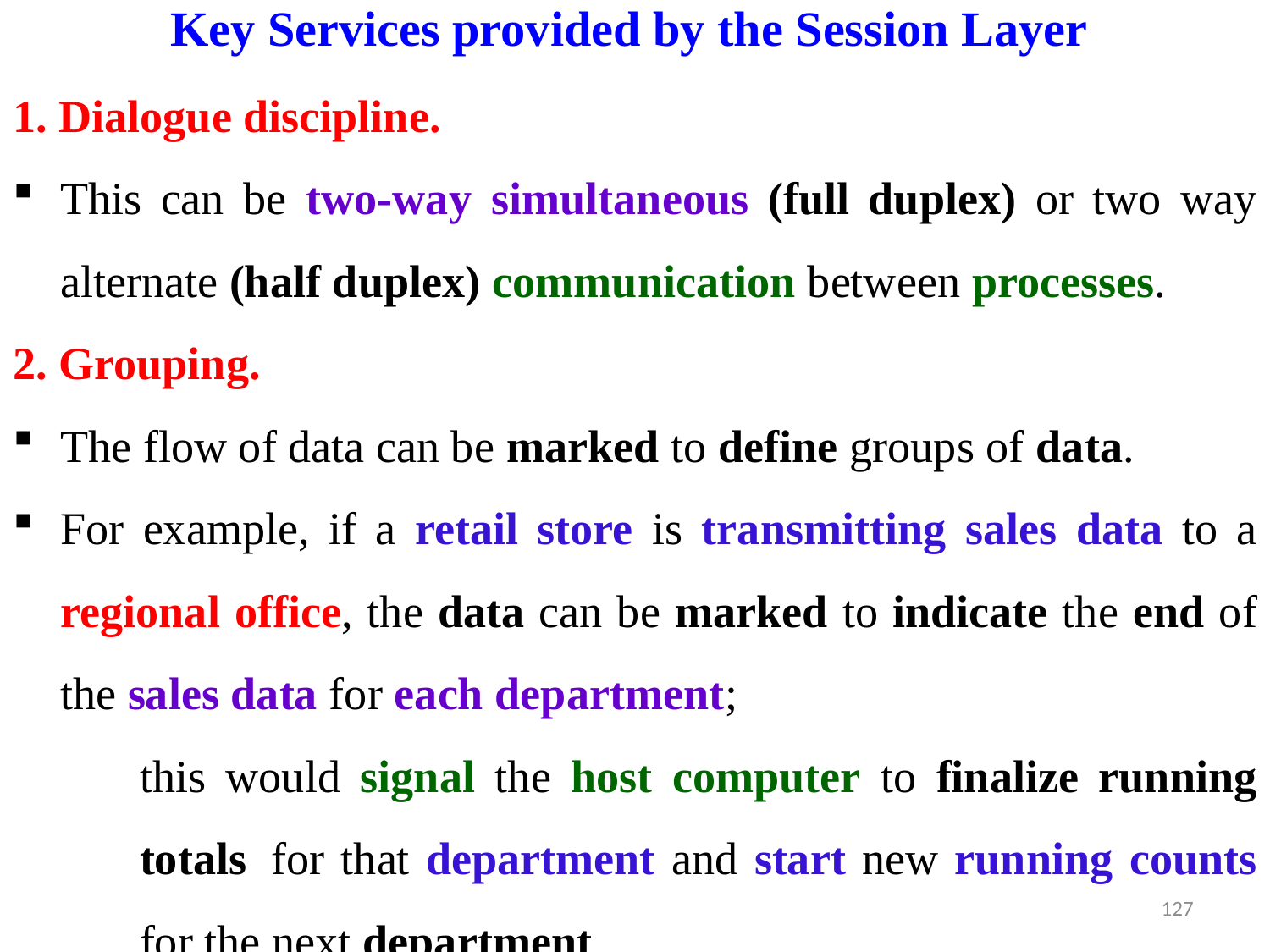

# Key Services provided by the Session Layer
1. Dialogue discipline.
This can be two-way simultaneous (full duplex) or two way alternate (half duplex) communication between processes.
2. Grouping.
The flow of data can be marked to define groups of data.
For example, if a retail store is transmitting sales data to a regional office, the data can be marked to indicate the end of the sales data for each department;
	this would signal the host computer to finalize running 	totals 	for that department and start new running counts 	for the next department.
127